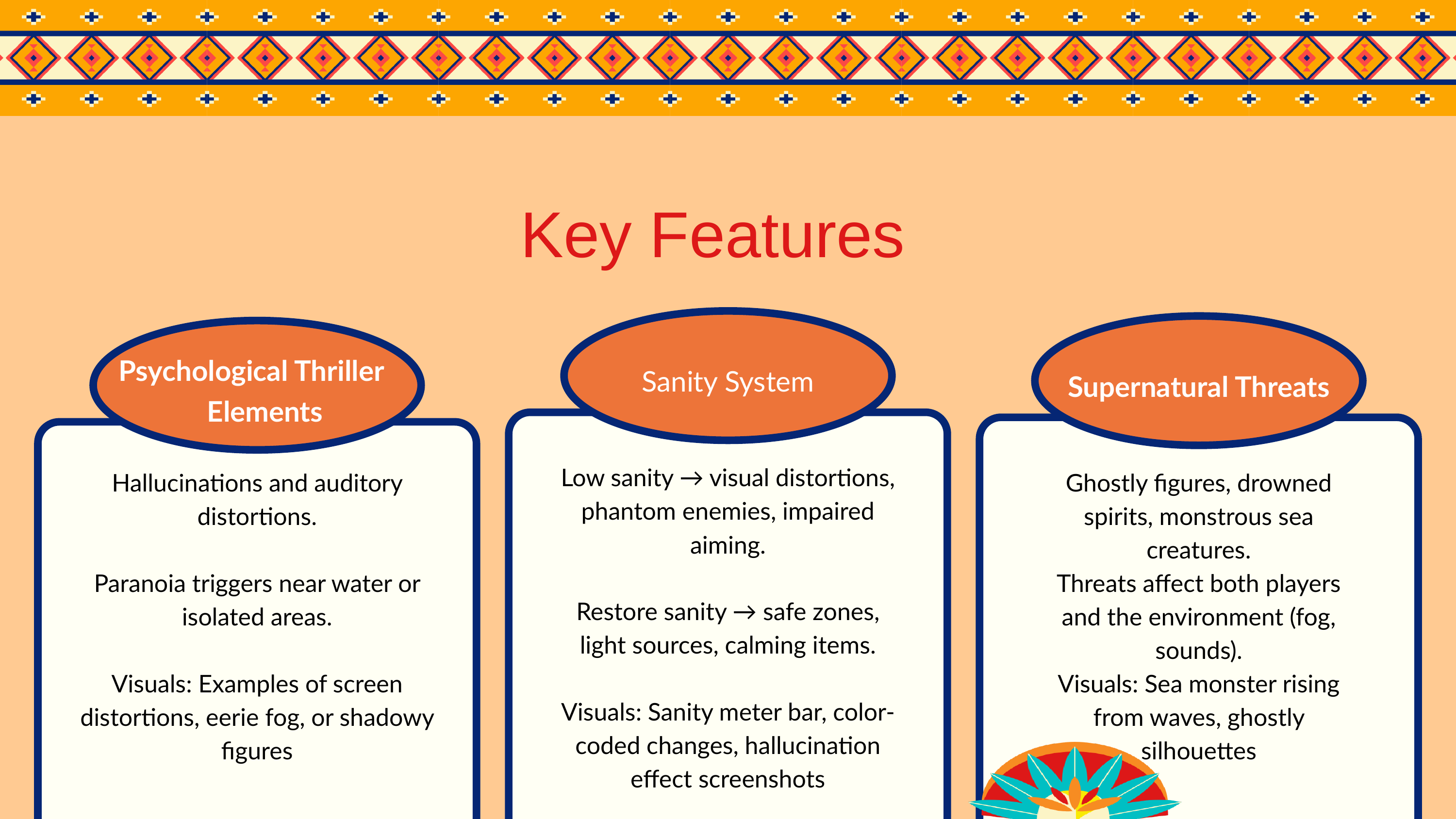

Key Features

Psychological Thriller
Elements
Sanity System
Supernatural Threats

Low sanity → visual distortions, phantom enemies, impaired aiming.

Restore sanity → safe zones, light sources, calming items.

Visuals: Sanity meter bar, color-coded changes, hallucination effect screenshots
Hallucinations and auditory distortions.

Paranoia triggers near water or isolated areas.

Visuals: Examples of screen distortions, eerie fog, or shadowy figures
Ghostly figures, drowned spirits, monstrous sea creatures.
Threats affect both players and the environment (fog, sounds).
Visuals: Sea monster rising from waves, ghostly silhouettes